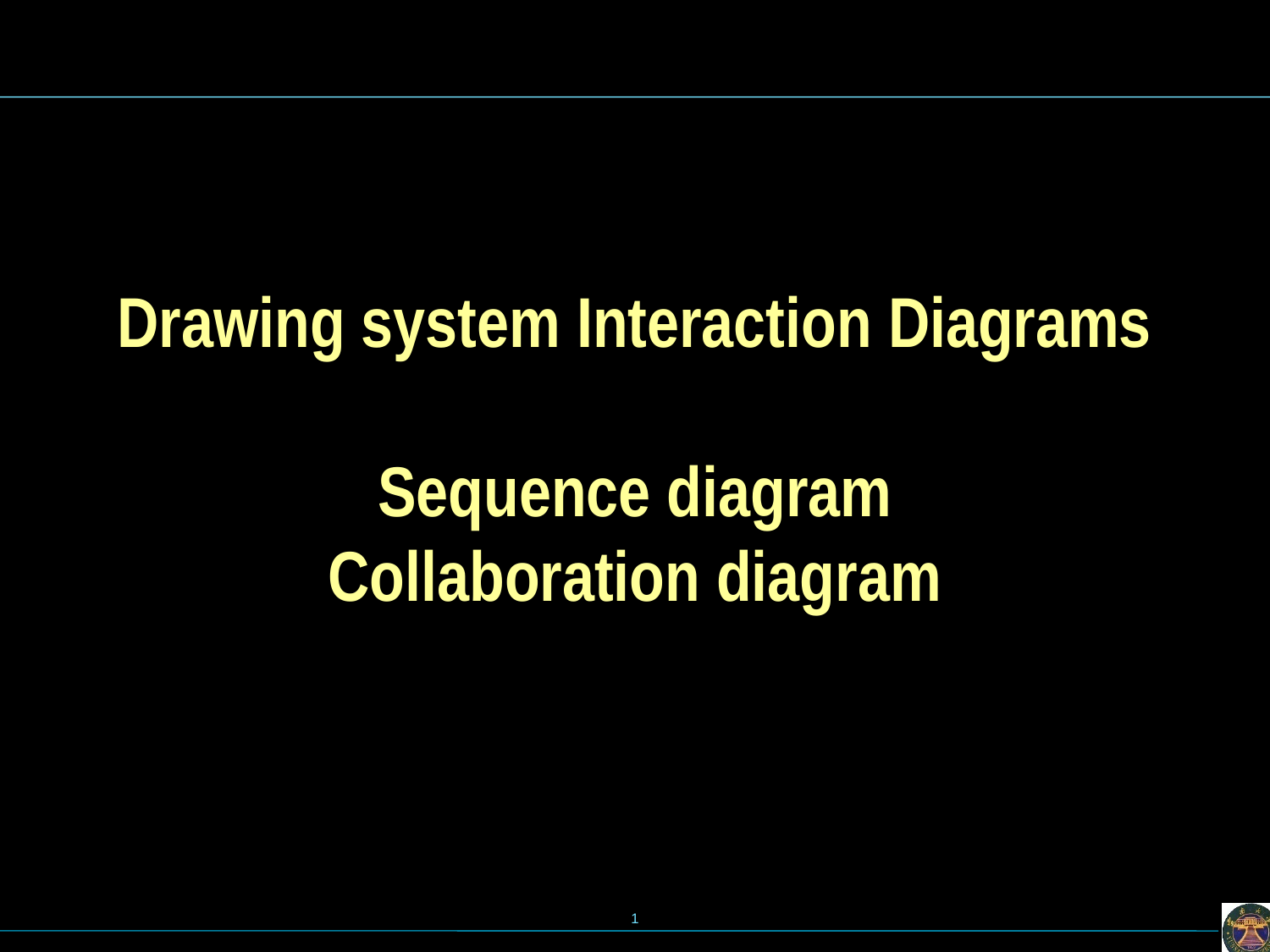

# Drawing system Interaction Diagrams Sequence diagram Collaboration diagram